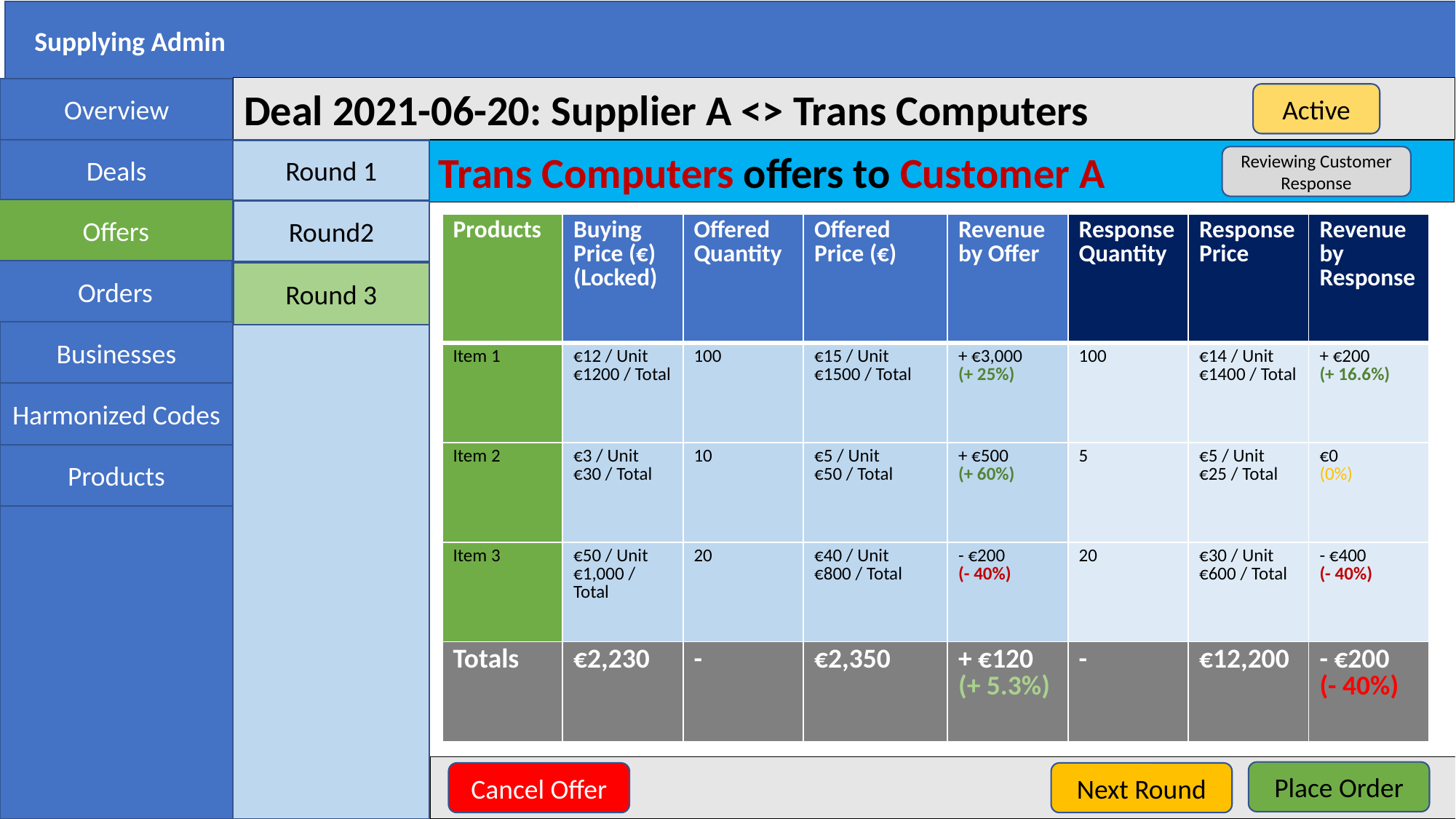

Supplying Admin
Deal 2021-06-20: Supplier A <> Trans Computers

Overview
Active
Deals
Round 1
Trans Computers offers to Customer A

Reviewing Customer Response
Offers
Round2
| Products | Buying Price (€) (Locked) | Offered Quantity | Offered Price (€) | Revenue by Offer | Response Quantity | Response Price | Revenue by Response |
| --- | --- | --- | --- | --- | --- | --- | --- |
| Item 1 | €12 / Unit €1200 / Total | 100 | €15 / Unit €1500 / Total | + €3,000 (+ 25%) | 100 | €14 / Unit €1400 / Total | + €200 (+ 16.6%) |
| Item 2 | €3 / Unit €30 / Total | 10 | €5 / Unit €50 / Total | + €500 (+ 60%) | 5 | €5 / Unit €25 / Total | €0 (0%) |
| Item 3 | €50 / Unit €1,000 / Total | 20 | €40 / Unit €800 / Total | - €200 (- 40%) | 20 | €30 / Unit €600 / Total | - €400 (- 40%) |
| Totals | €2,230 | - | €2,350 | + €120 (+ 5.3%) | - | €12,200 | - €200 (- 40%) |
Orders
Round 3
Businesses
Harmonized Codes
Products

Place Order
Cancel Offer
Next Round